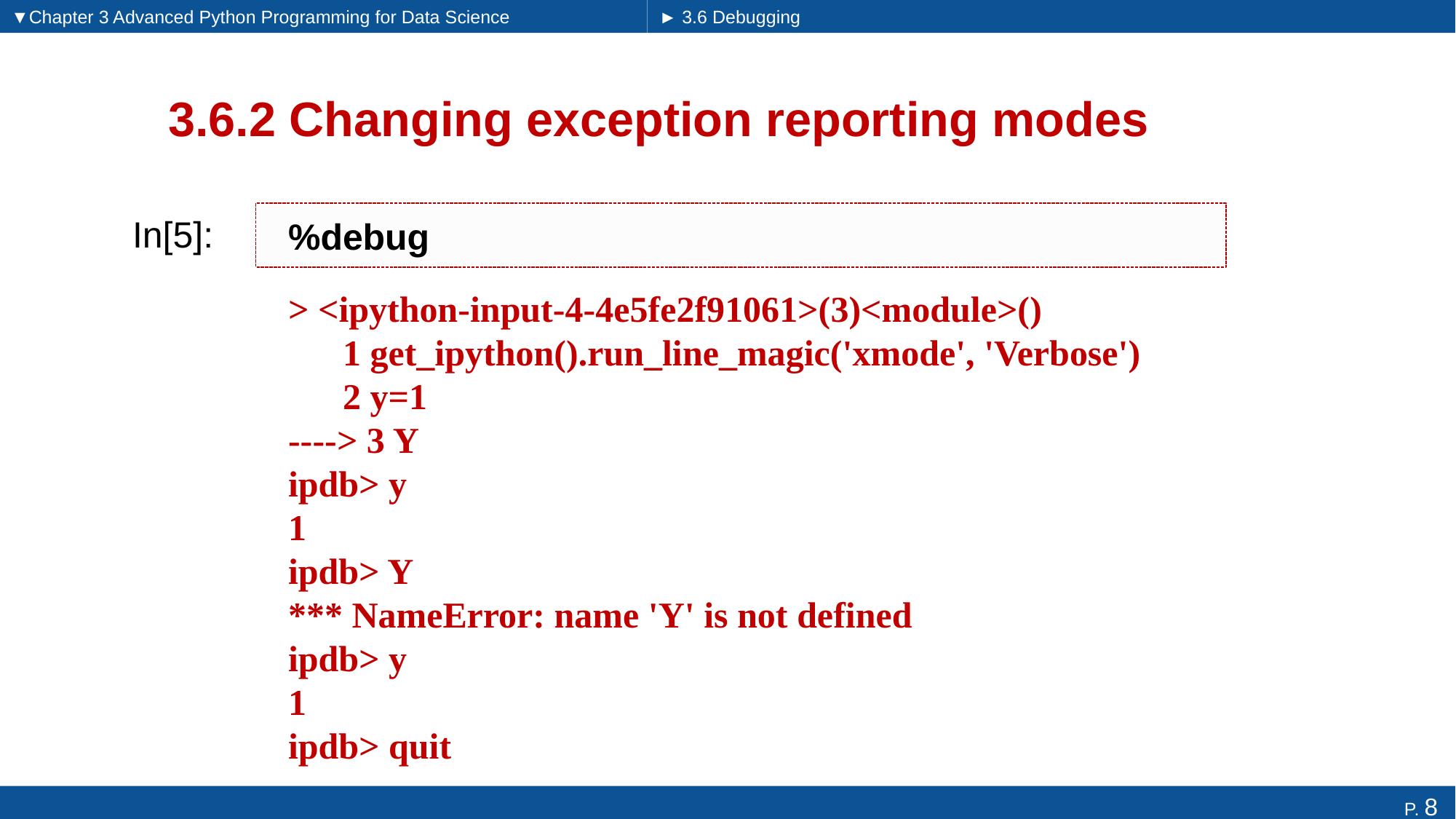

▼Chapter 3 Advanced Python Programming for Data Science
► 3.6 Debugging

# 3.6.2 Changing exception reporting modes
%debug
In[5]:
> <ipython-input-4-4e5fe2f91061>(3)<module>()
      1 get_ipython().run_line_magic('xmode', 'Verbose')
      2 y=1
----> 3 Y
ipdb> y
1
ipdb> Y
*** NameError: name 'Y' is not defined
ipdb> y
1
ipdb> quit